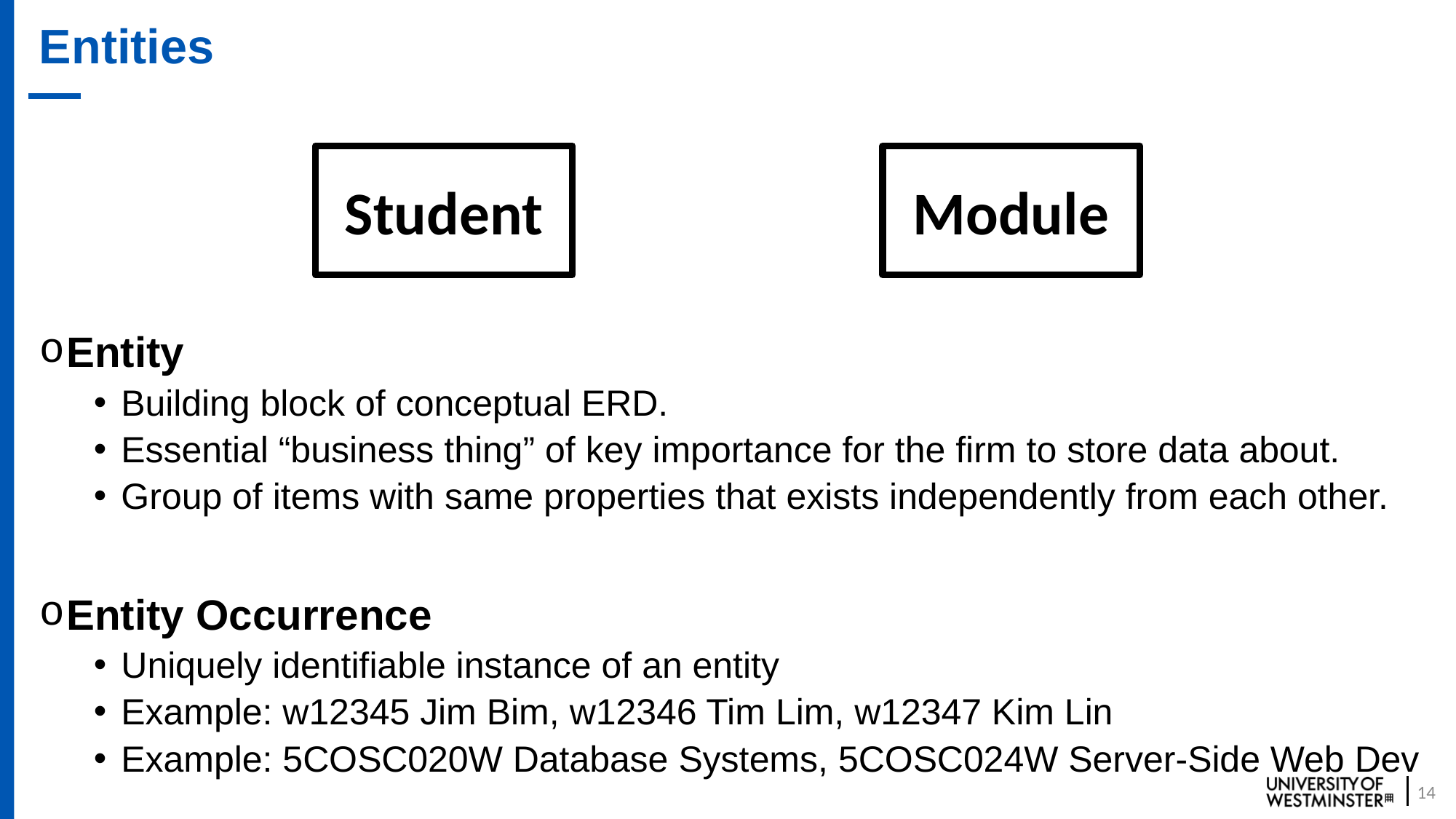

# Entities
Student
Module
Entity
Building block of conceptual ERD.
Essential “business thing” of key importance for the firm to store data about.
Group of items with same properties that exists independently from each other.

Entity Occurrence
Uniquely identifiable instance of an entity
Example: w12345 Jim Bim, w12346 Tim Lim, w12347 Kim Lin
Example: 5COSC020W Database Systems, 5COSC024W Server-Side Web Dev

14